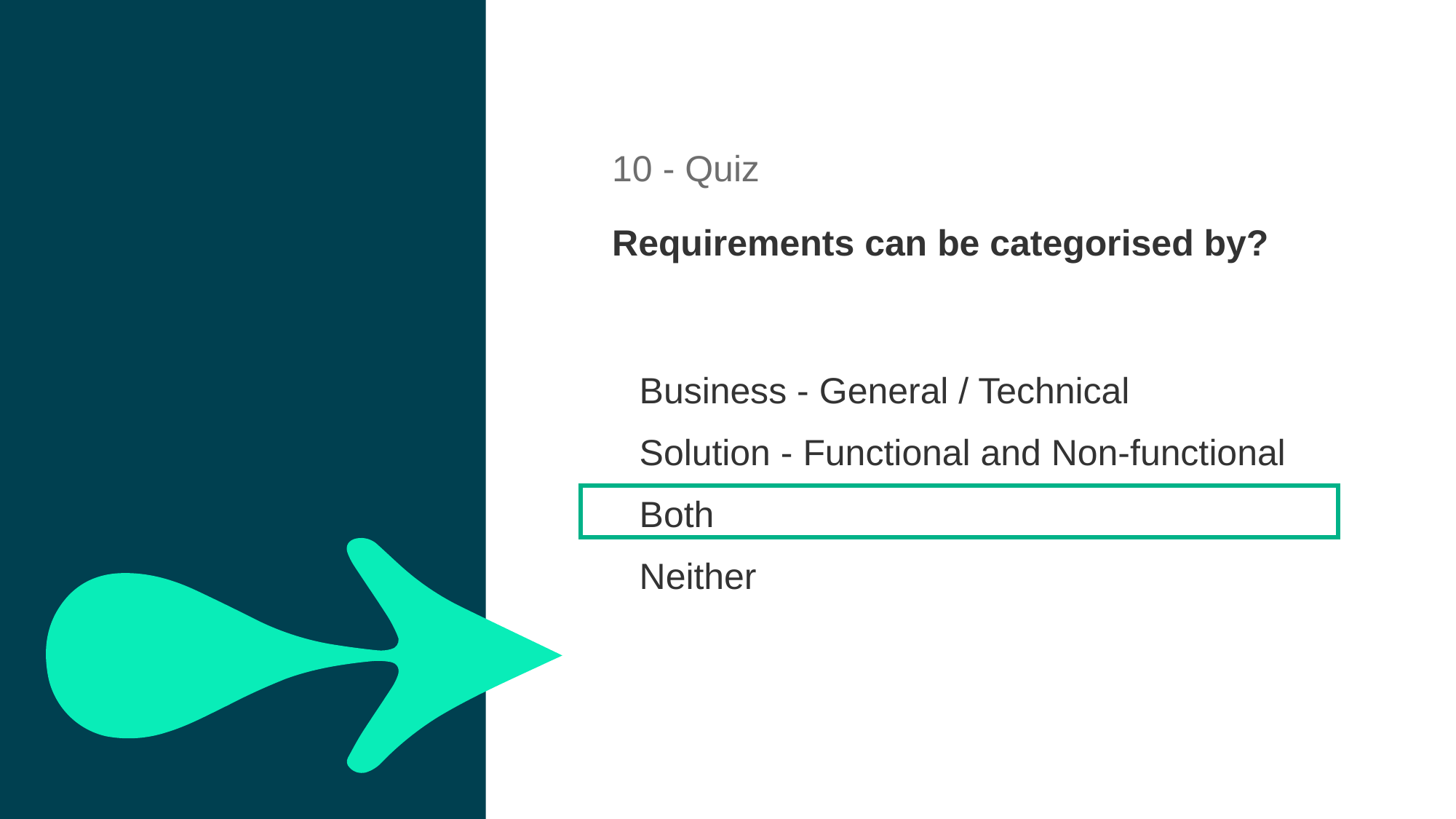

10 - Quiz
Requirements can be categorised by?
20sec
Business - General / Technical
Solution - Functional and Non-functional
Both
Neither